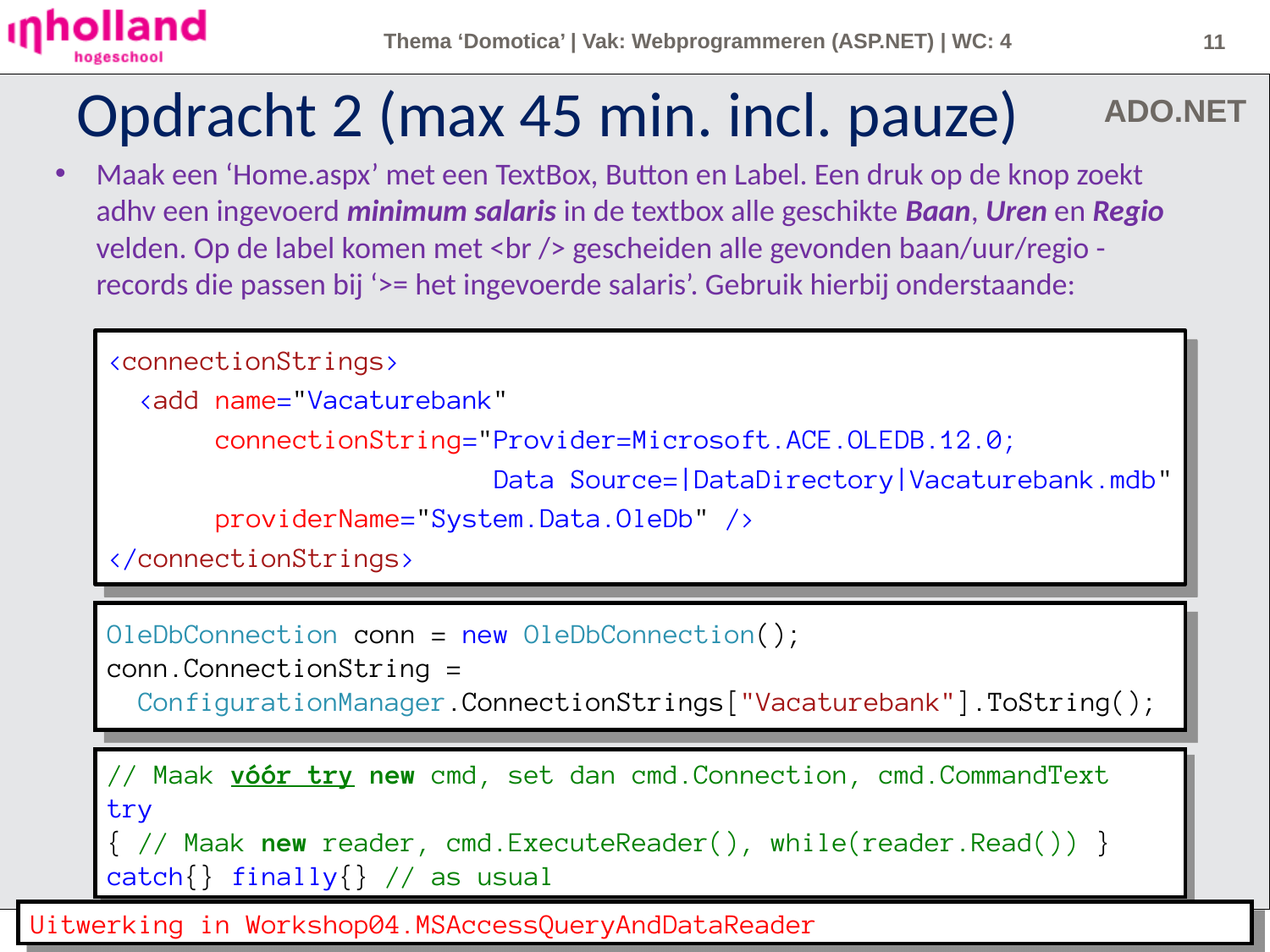

11
# Opdracht 2 (max 45 min. incl. pauze)
ADO.NET

Maak een ‘Home.aspx’ met een TextBox, Button en Label. Een druk op de knop zoekt adhv een ingevoerd minimum salaris in de textbox alle geschikte Baan, Uren en Regio velden. Op de label komen met <br /> gescheiden alle gevonden baan/uur/regio - records die passen bij ‘>= het ingevoerde salaris’. Gebruik hierbij onderstaande:

<connectionStrings>
  <add name="Vacaturebank"
       connectionString="Provider=Microsoft.ACE.OLEDB.12.0;
                         Data Source=|DataDirectory|Vacaturebank.mdb"
       providerName="System.Data.OleDb" />
</connectionStrings>

OleDbConnection conn = new OleDbConnection();
conn.ConnectionString =
  ConfigurationManager.ConnectionStrings["Vacaturebank"].ToString();
// Maak vóór try new cmd, set dan cmd.Connection, cmd.CommandText
try
{ // Maak new reader, cmd.ExecuteReader(), while(reader.Read()) }
catch{} finally{} // as usual
Uitwerking in Workshop04.MSAccessQueryAndDataReader